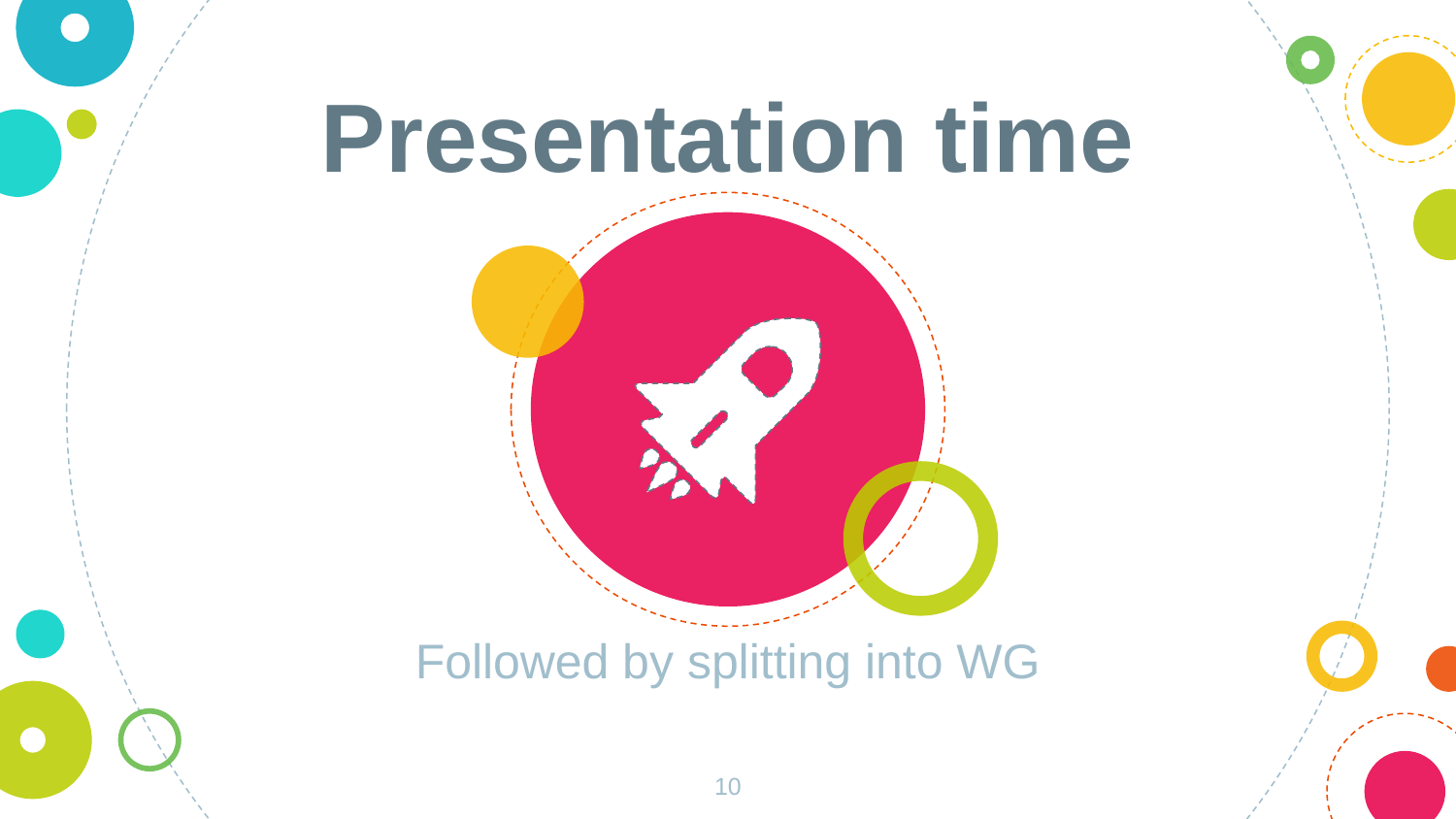

Presentation time

Followed by splitting into WG
10